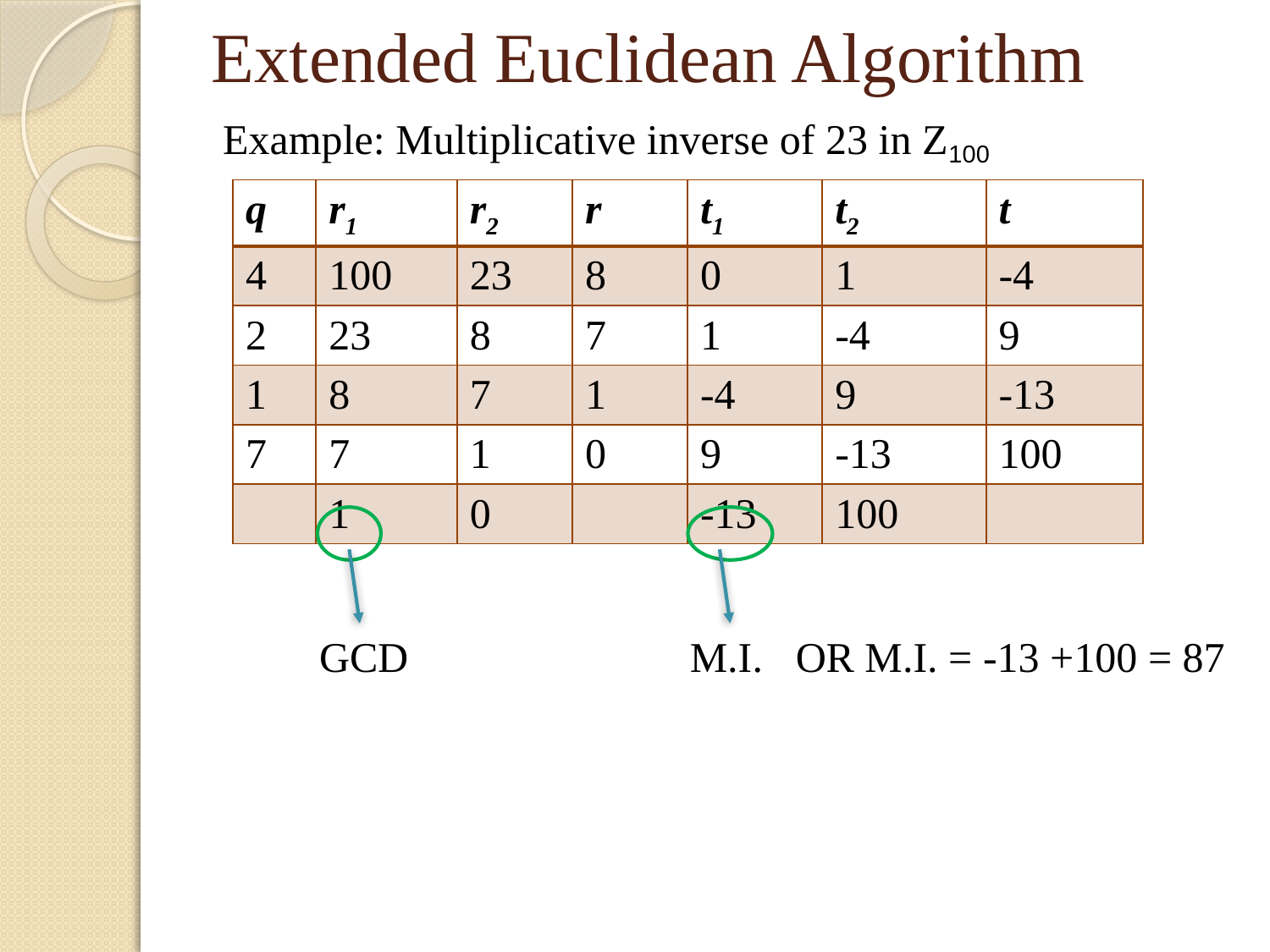

Extended Euclidean Algorithm
Example: Multiplicative inverse of 23 in Z100
| q | r1 | r2 | r | t1 | t2 | t |
| --- | --- | --- | --- | --- | --- | --- |
| 4 | 100 | 23 | 8 | 0 | 1 | -4 |
| 2 | 23 | 8 | 7 | 1 | -4 | 9 |
| 1 | 8 | 7 | 1 | -4 | 9 | -13 |
| 7 | 7 | 1 | 0 | 9 | -13 | 100 |
|  | 1 | 0 |  | -13 | 100 |  |

GCD
M.I.
OR M.I. = -13 +100 = 87